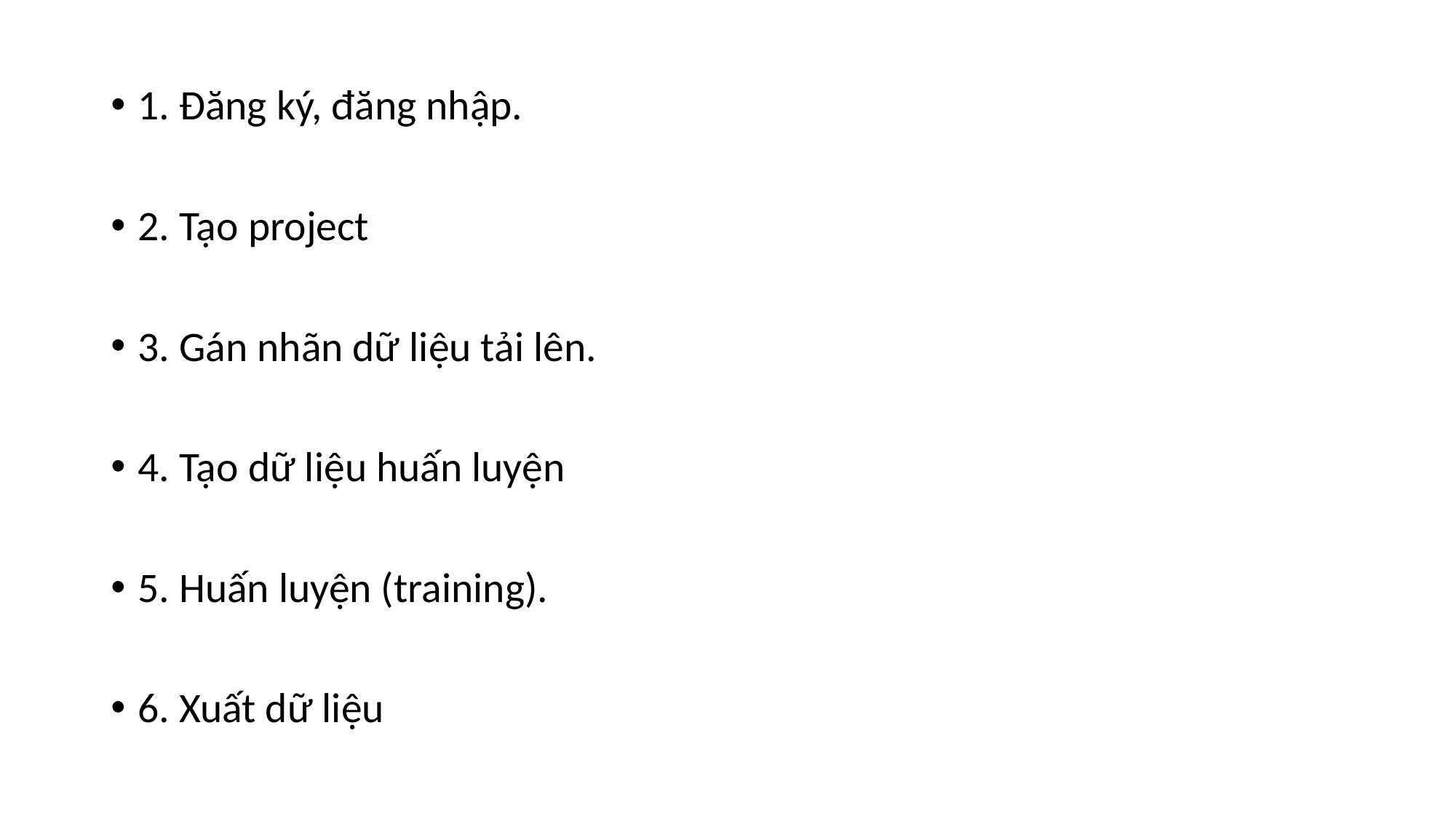

#
1. Đăng ký, đăng nhập.

2. Tạo project

3. Gán nhãn dữ liệu tải lên.

4. Tạo dữ liệu huấn luyện

5. Huấn luyện (training).

6. Xuất dữ liệu